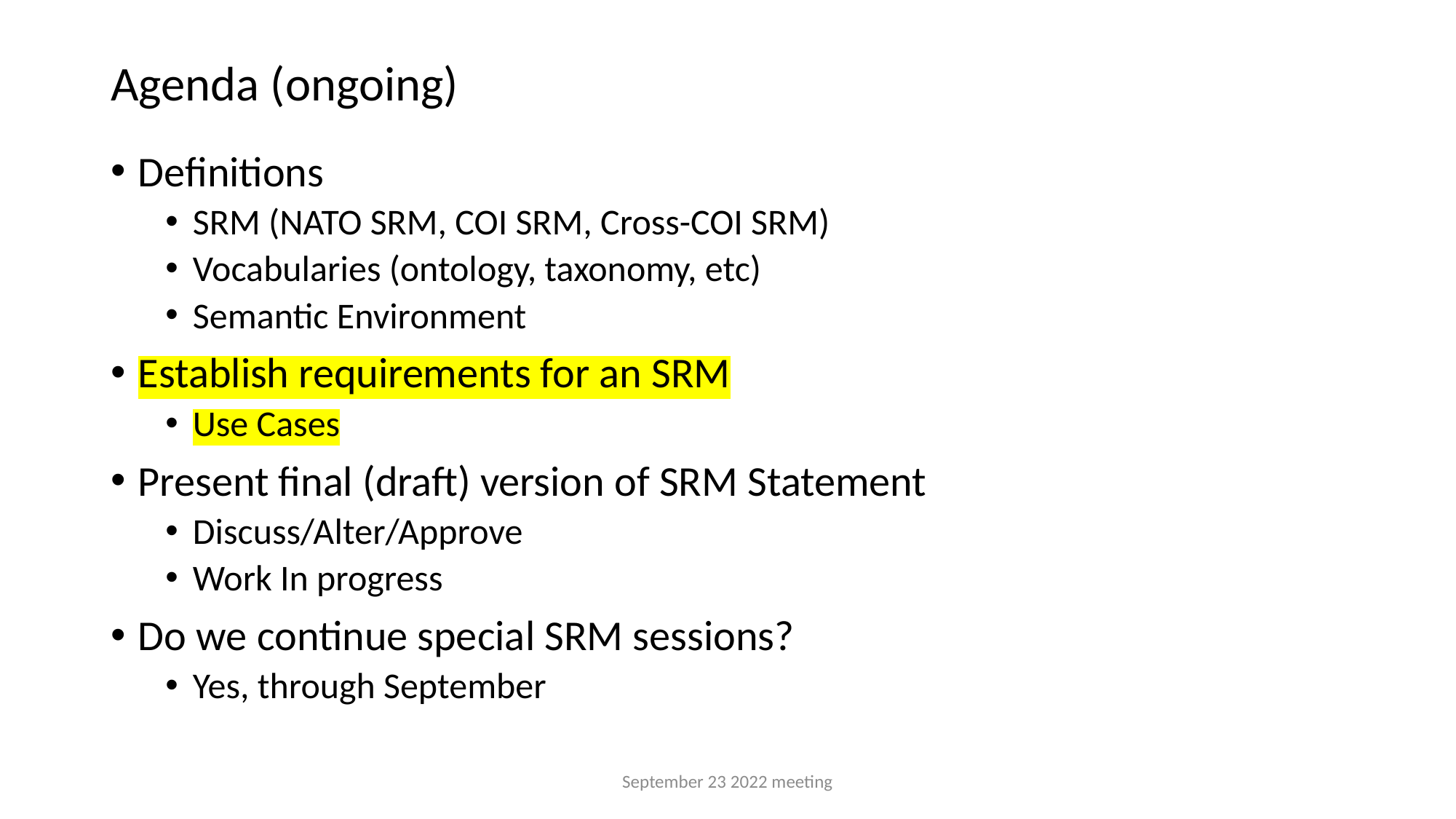

# Agenda (ongoing)
Definitions
SRM (NATO SRM, COI SRM, Cross-COI SRM)
Vocabularies (ontology, taxonomy, etc)
Semantic Environment
Establish requirements for an SRM
Use Cases
Present final (draft) version of SRM Statement
Discuss/Alter/Approve
Work In progress
Do we continue special SRM sessions?
Yes, through September

September 23 2022 meeting